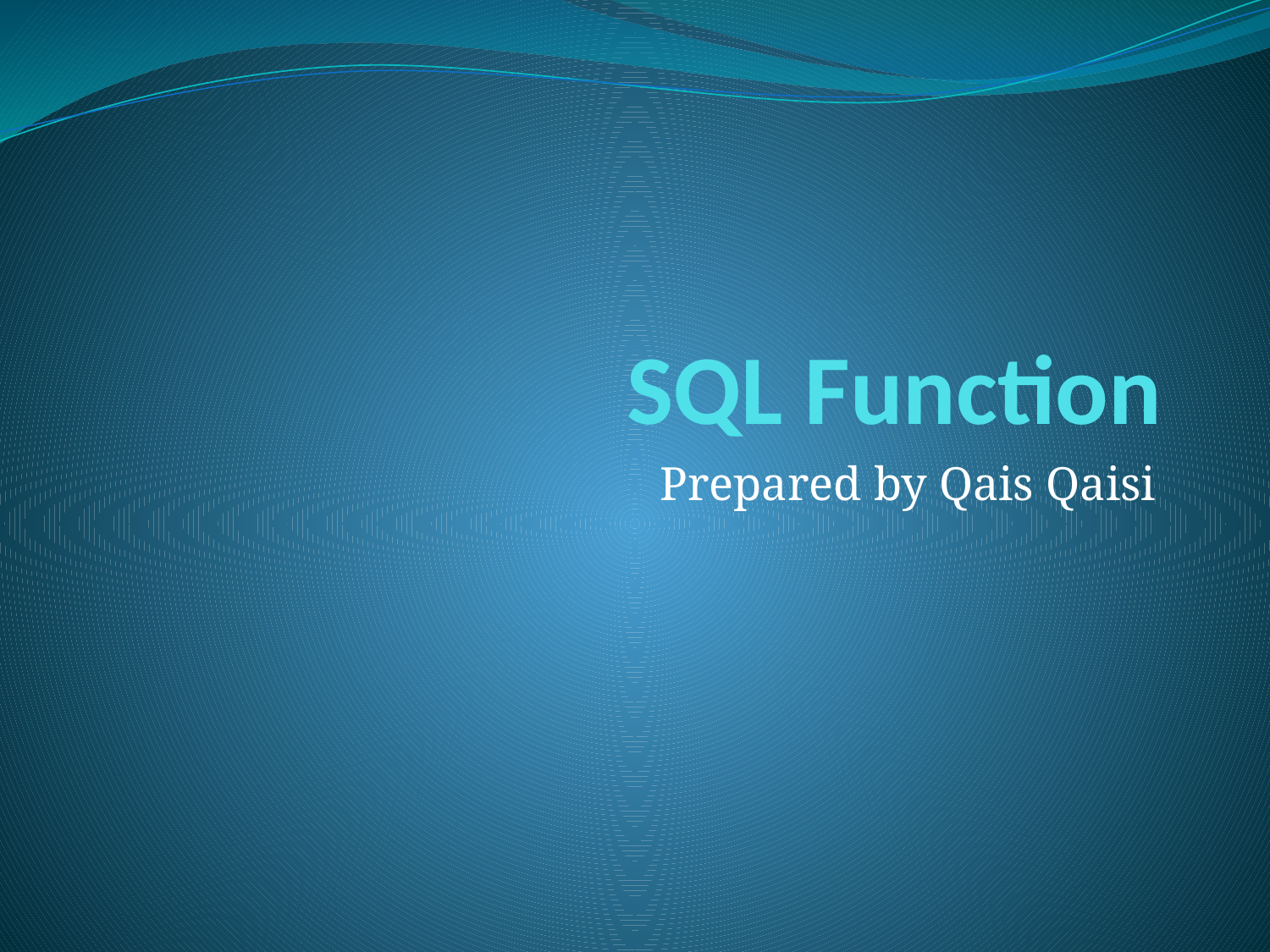

# SQL Function
Prepared by Qais Qaisi